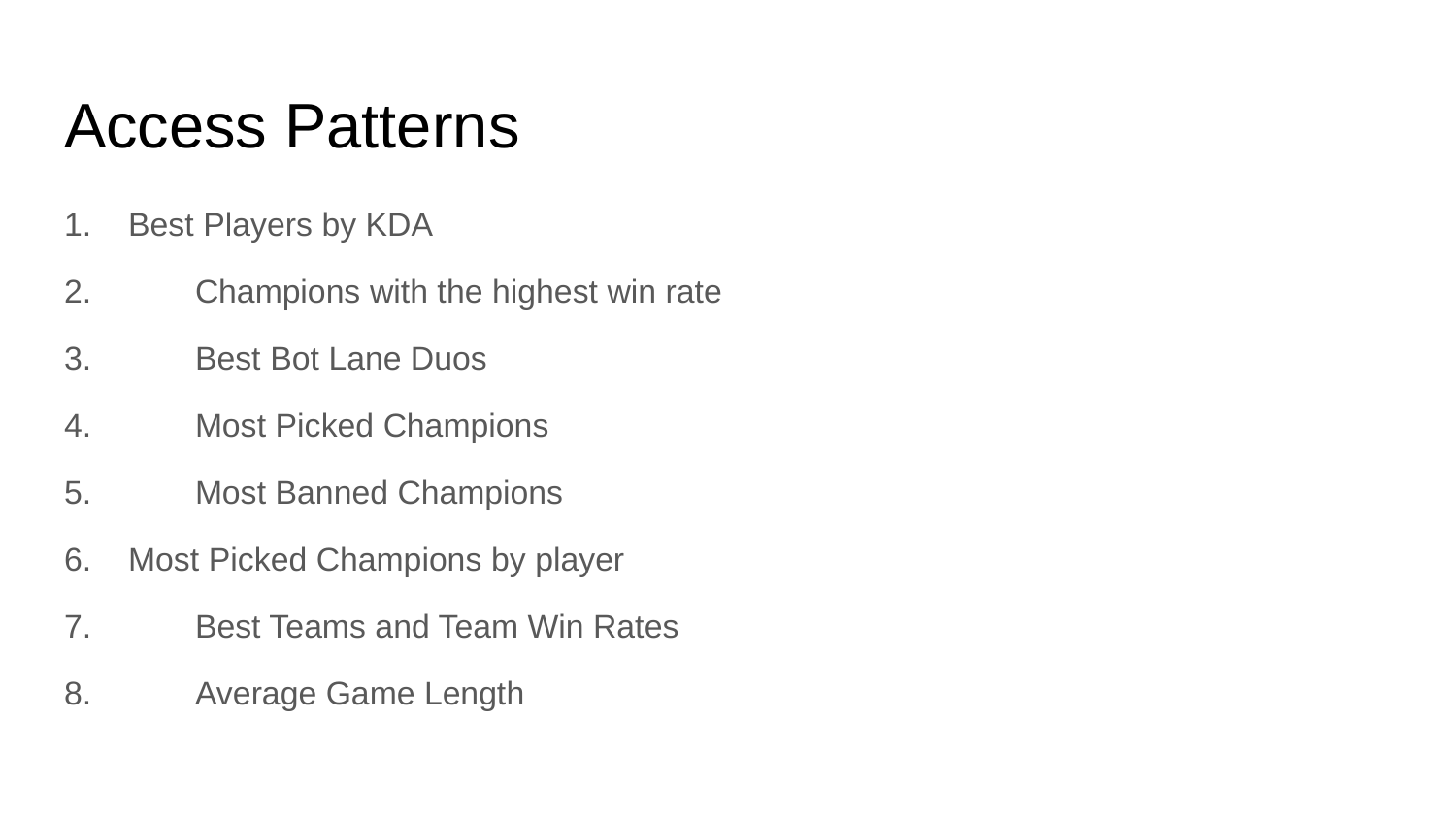

# Access Patterns
1.    Best Players by KDA
2.	Champions with the highest win rate
3.	Best Bot Lane Duos
4. 	Most Picked Champions
5.	Most Banned Champions
6.    Most Picked Champions by player
7. 	Best Teams and Team Win Rates
8. 	Average Game Length